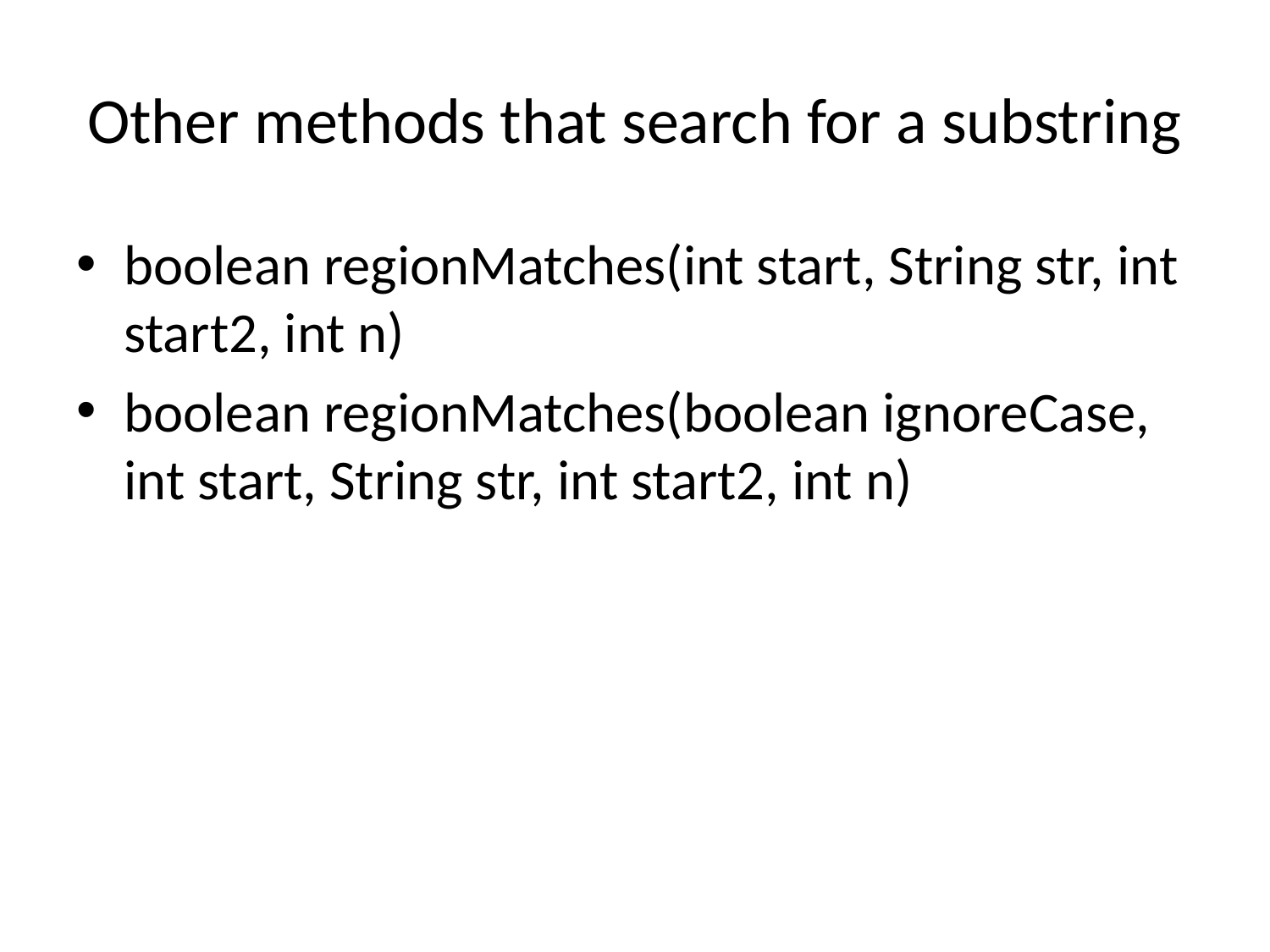

# Other methods that search for a substring
boolean regionMatches(int start, String str, int start2, int n)
boolean regionMatches(boolean ignoreCase, int start, String str, int start2, int n)